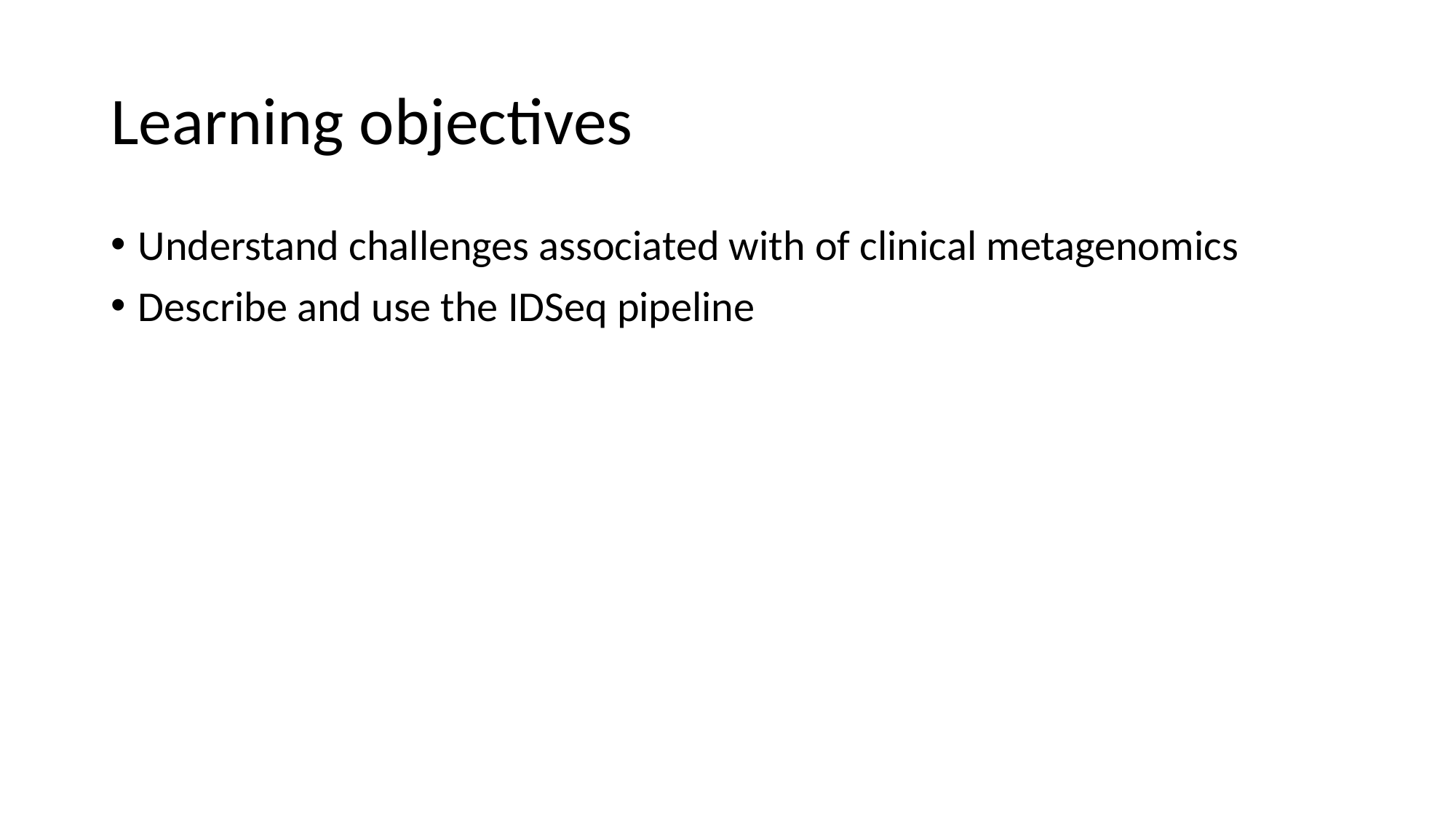

# Learning objectives
Understand challenges associated with of clinical metagenomics
Describe and use the IDSeq pipeline